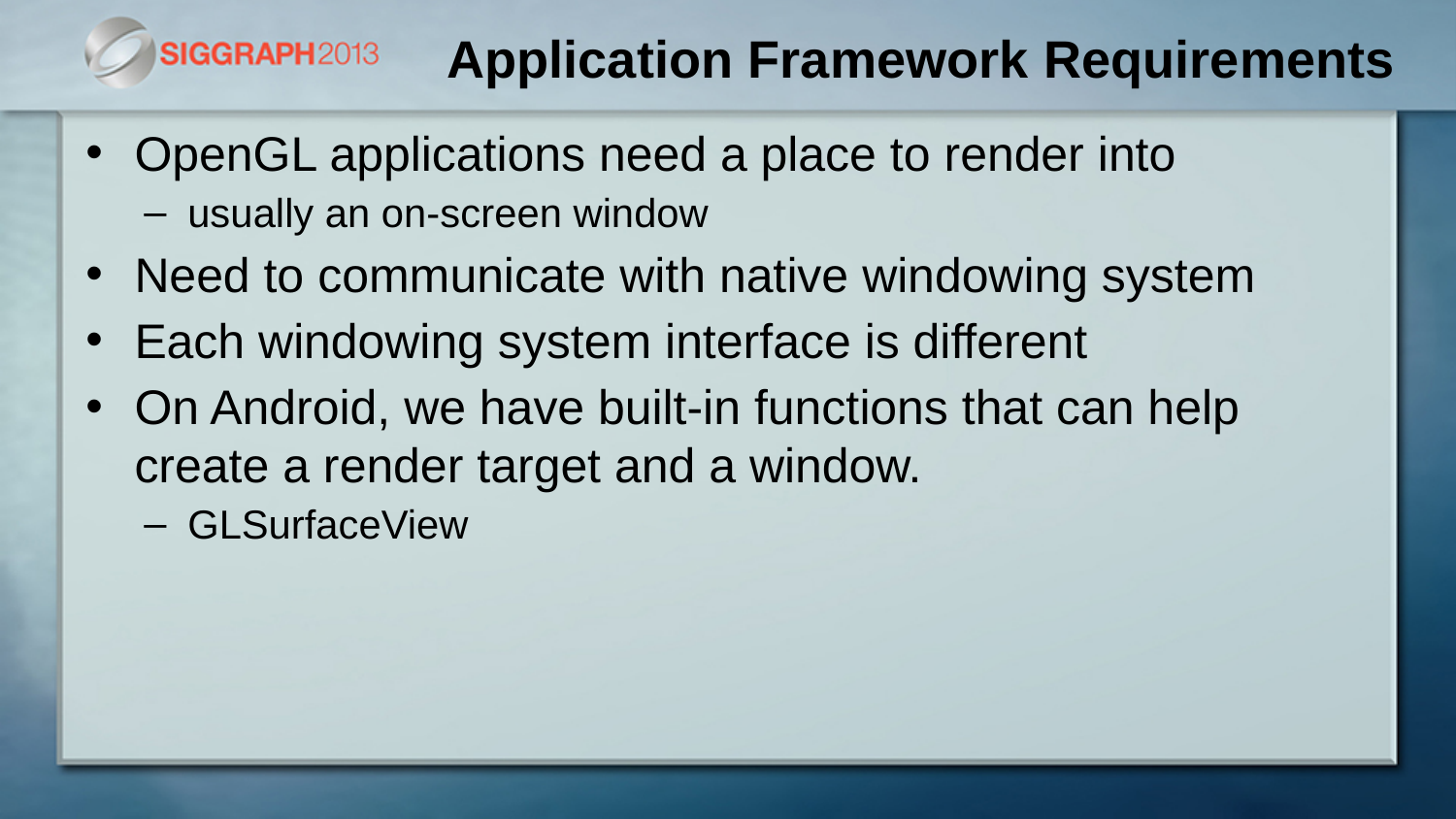

# Application Framework Requirements
OpenGL applications need a place to render into
usually an on-screen window
Need to communicate with native windowing system
Each windowing system interface is different
On Android, we have built-in functions that can help create a render target and a window.
GLSurfaceView